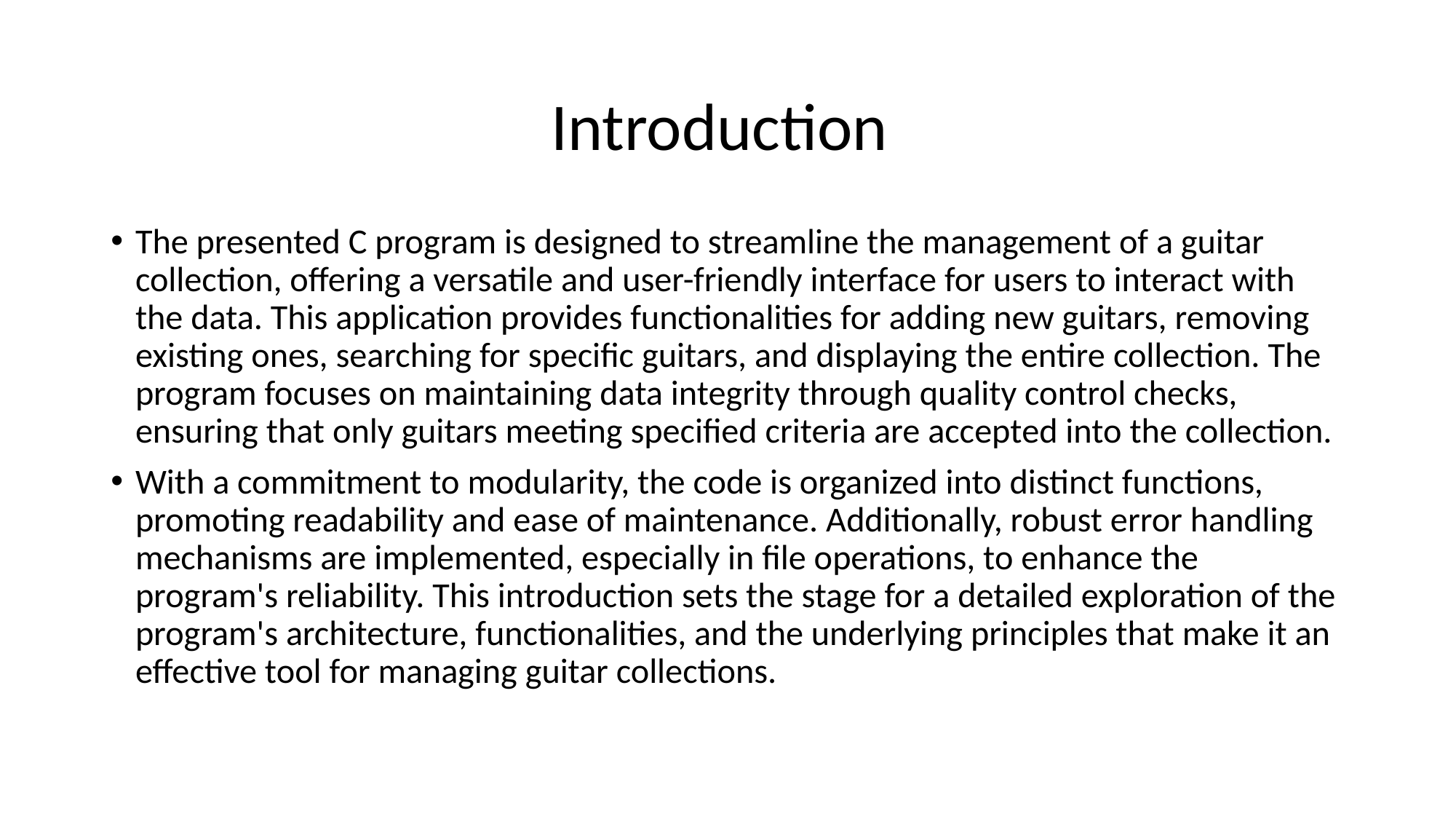

# Introduction
The presented C program is designed to streamline the management of a guitar collection, offering a versatile and user-friendly interface for users to interact with the data. This application provides functionalities for adding new guitars, removing existing ones, searching for specific guitars, and displaying the entire collection. The program focuses on maintaining data integrity through quality control checks, ensuring that only guitars meeting specified criteria are accepted into the collection.
With a commitment to modularity, the code is organized into distinct functions, promoting readability and ease of maintenance. Additionally, robust error handling mechanisms are implemented, especially in file operations, to enhance the program's reliability. This introduction sets the stage for a detailed exploration of the program's architecture, functionalities, and the underlying principles that make it an effective tool for managing guitar collections.